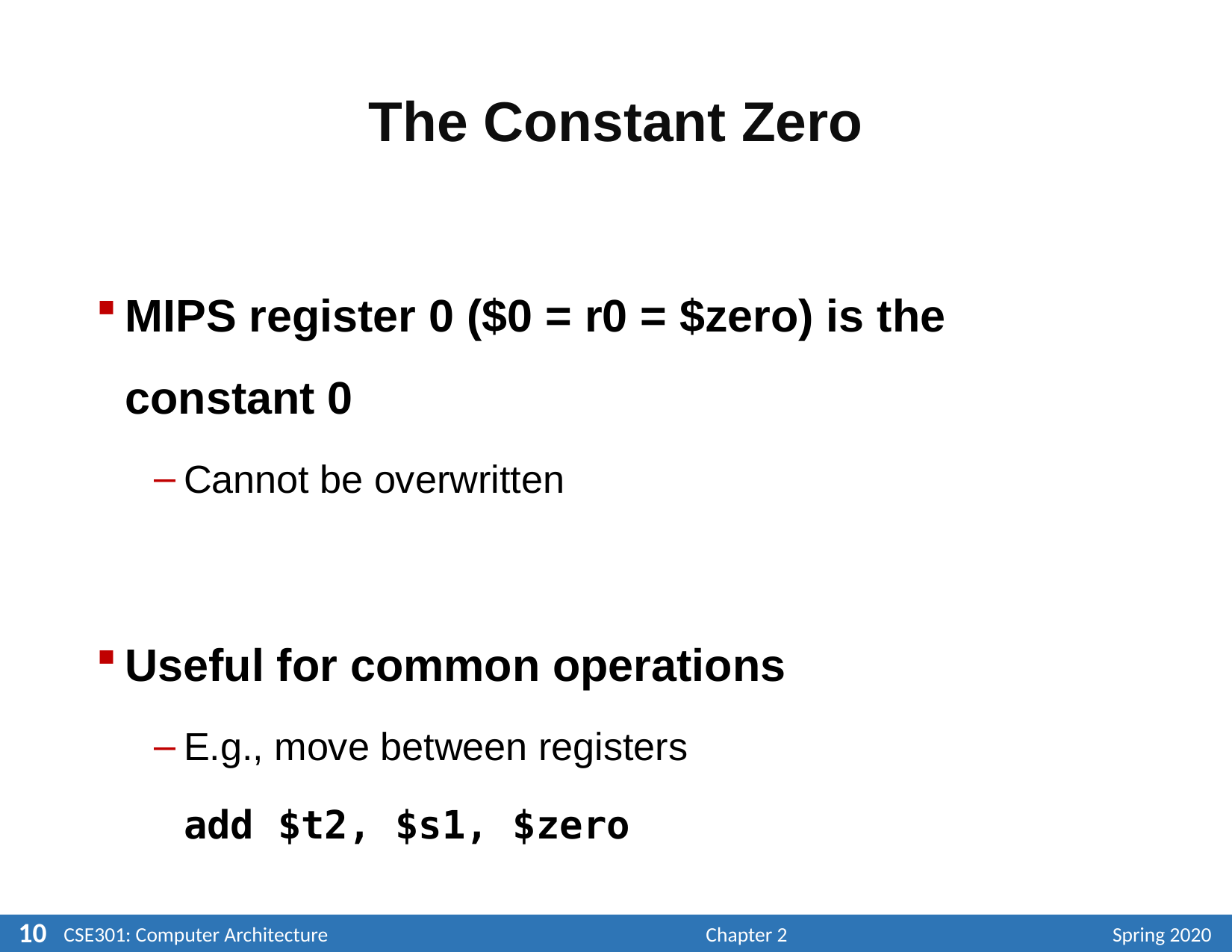

# The Constant Zero
MIPS register 0 ($0 = r0 = $zero) is the constant 0
Cannot be overwritten

Useful for common operations
E.g., move between registers
	add $t2, $s1, $zero